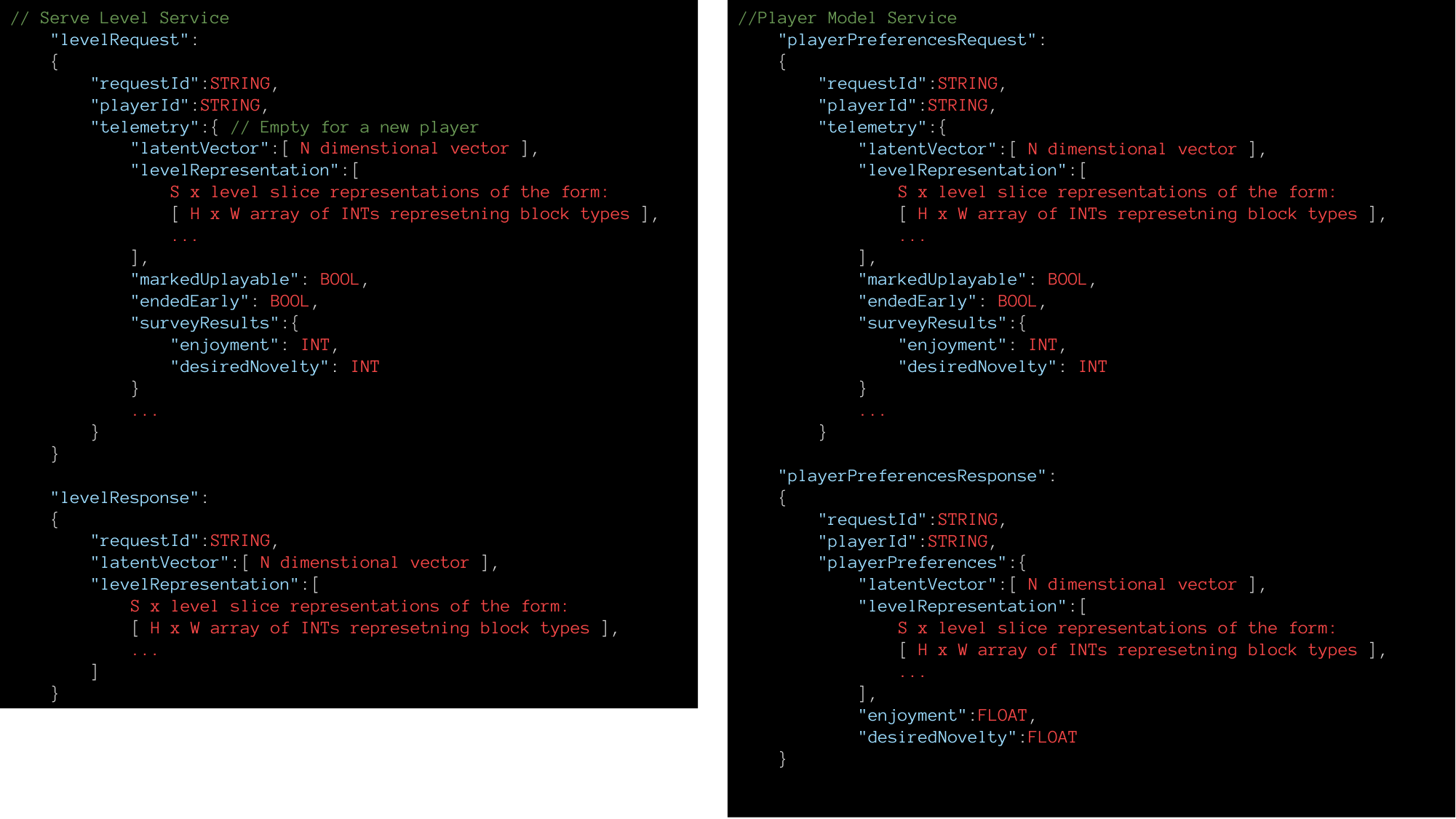

// Serve Level Service
    "levelRequest":
    {
        "requestId":STRING,
        "playerId":STRING,
        "telemetry":{ // Empty for a new player
            "latentVector":[ N dimenstional vector ],
            "levelRepresentation":[
                S x level slice representations of the form:
                [ H x W array of INTs represetning block types ],
                ...
            ],
            "markedUplayable": BOOL,
            "endedEarly": BOOL,
            "surveyResults":{
                "enjoyment": INT,
                "desiredNovelty": INT
            }
            ...
        }
    }

    "levelResponse":
    {
        "requestId":STRING,
        "latentVector":[ N dimenstional vector ],
        "levelRepresentation":[
            S x level slice representations of the form:
            [ H x W array of INTs represetning block types ],
            ...
        ]
    }
//Player Model Service
    "playerPreferencesRequest":
    {
        "requestId":STRING,
        "playerId":STRING,
        "telemetry":{
            "latentVector":[ N dimenstional vector ],
            "levelRepresentation":[
                S x level slice representations of the form:
                [ H x W array of INTs represetning block types ],
                ...
            ],
            "markedUplayable": BOOL,
            "endedEarly": BOOL,
            "surveyResults":{
                "enjoyment": INT,
                "desiredNovelty": INT
            }
            ...
        }

    "playerPreferencesResponse":
    {
        "requestId":STRING,
        "playerId":STRING,
        "playerPreferences":{
            "latentVector":[ N dimenstional vector ],
            "levelRepresentation":[
                S x level slice representations of the form:
                [ H x W array of INTs represetning block types ],
                ...
            ],
            "enjoyment":FLOAT,
            "desiredNovelty":FLOAT
    }